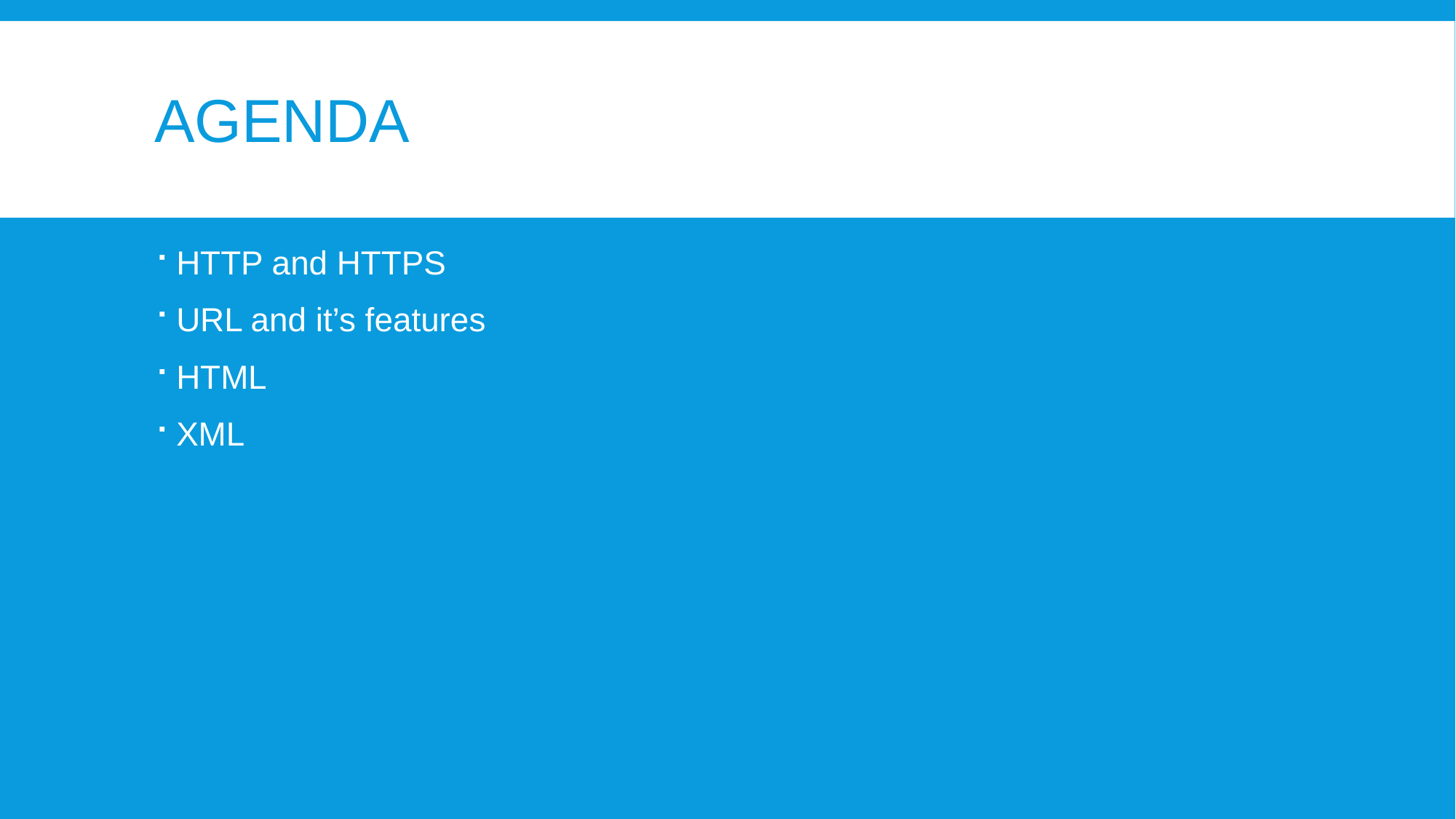

# agenda
HTTP and HTTPS
URL and it’s features
HTML
XML